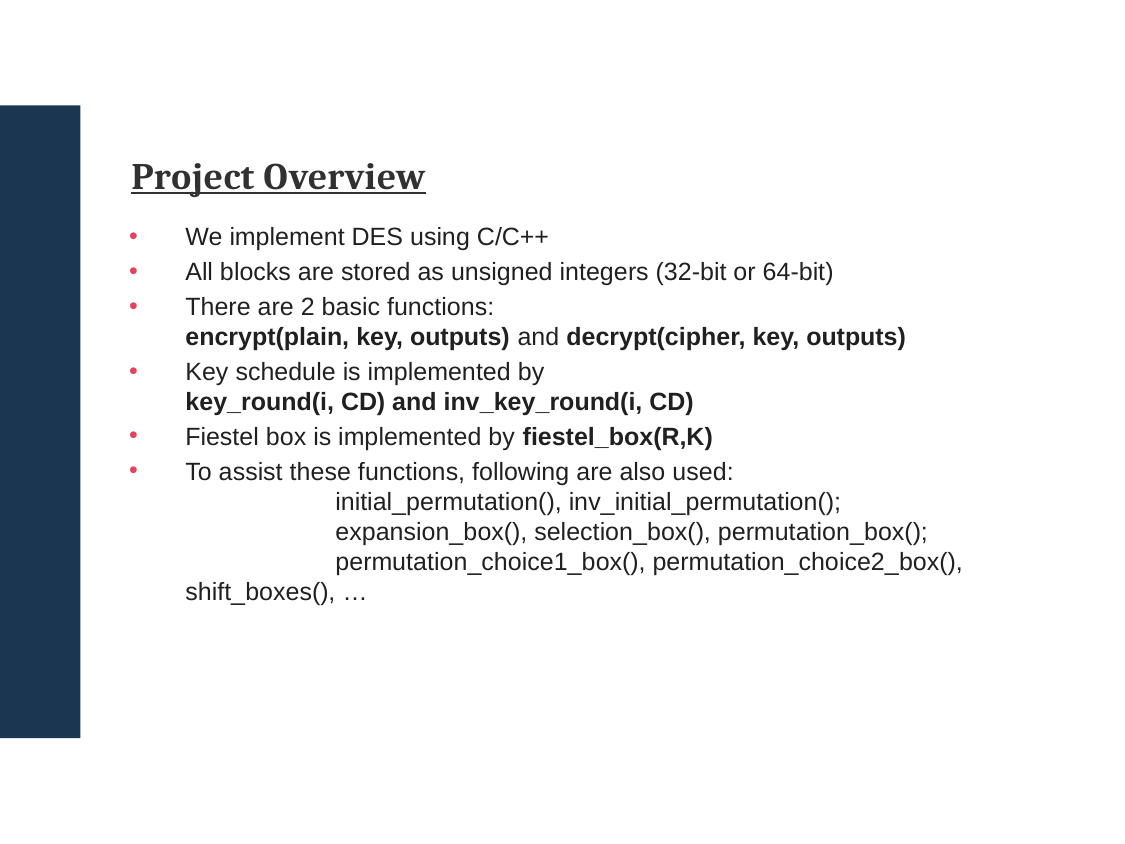

Project Overview
We implement DES using C/C++
All blocks are stored as unsigned integers (32-bit or 64-bit)
There are 2 basic functions:
encrypt(plain, key, outputs) and decrypt(cipher, key, outputs)
Key schedule is implemented by
key_round(i, CD) and inv_key_round(i, CD)
Fiestel box is implemented by fiestel_box(R,K)
To assist these functions, following are also used:
	initial_permutation(), inv_initial_permutation();
	expansion_box(), selection_box(), permutation_box();
	permutation_choice1_box(), permutation_choice2_box(), shift_boxes(), …